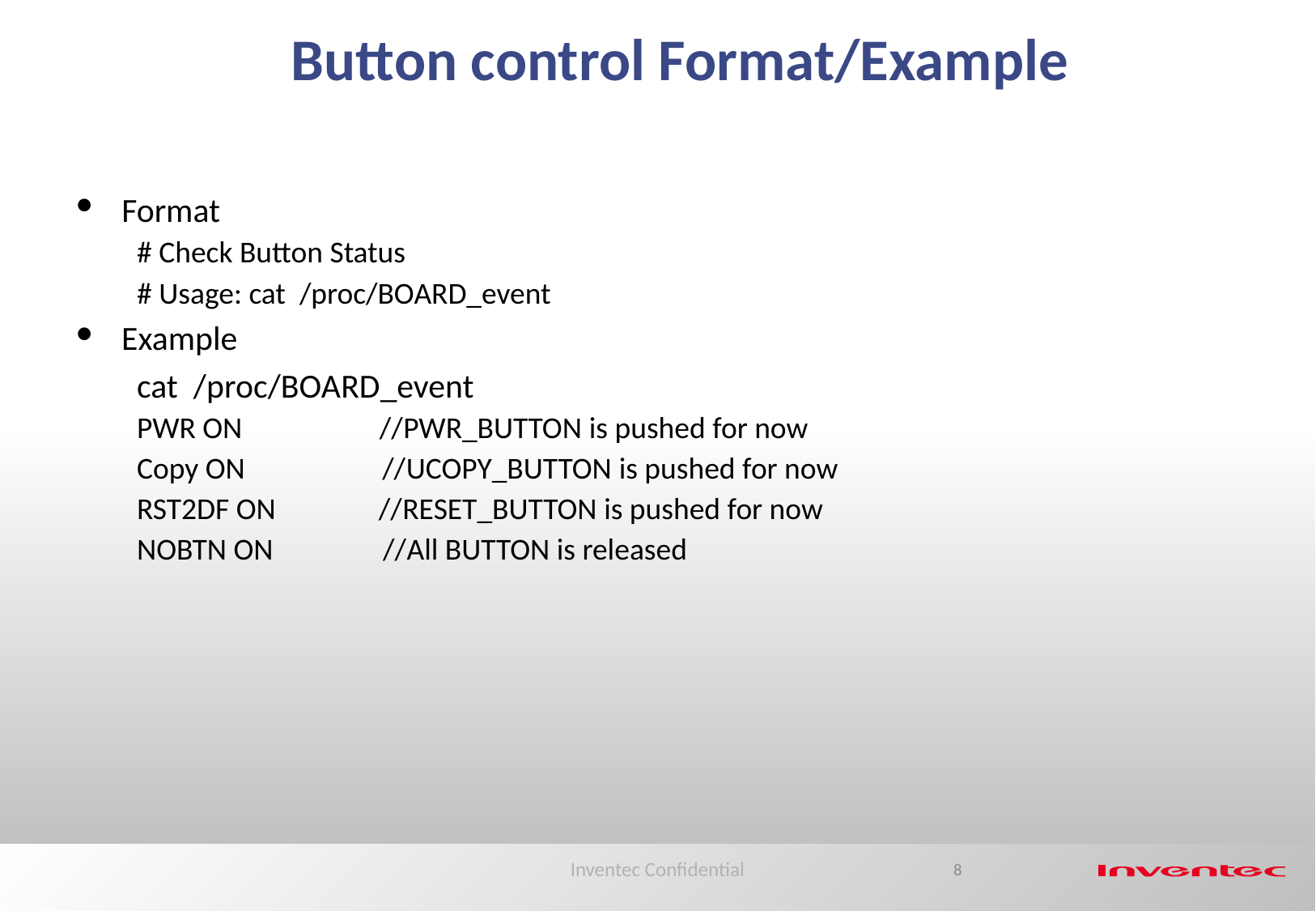

Button control Format/Example

Format
# Check Button Status
# Usage: cat  /proc/BOARD_event
Example
cat  /proc/BOARD_event
PWR ON                    //PWR_BUTTON is pushed for now
Copy ON                    //UCOPY_BUTTON is pushed for now
RST2DF ON               //RESET_BUTTON is pushed for now
NOBTN ON                //All BUTTON is released

Inventec Confidential
8